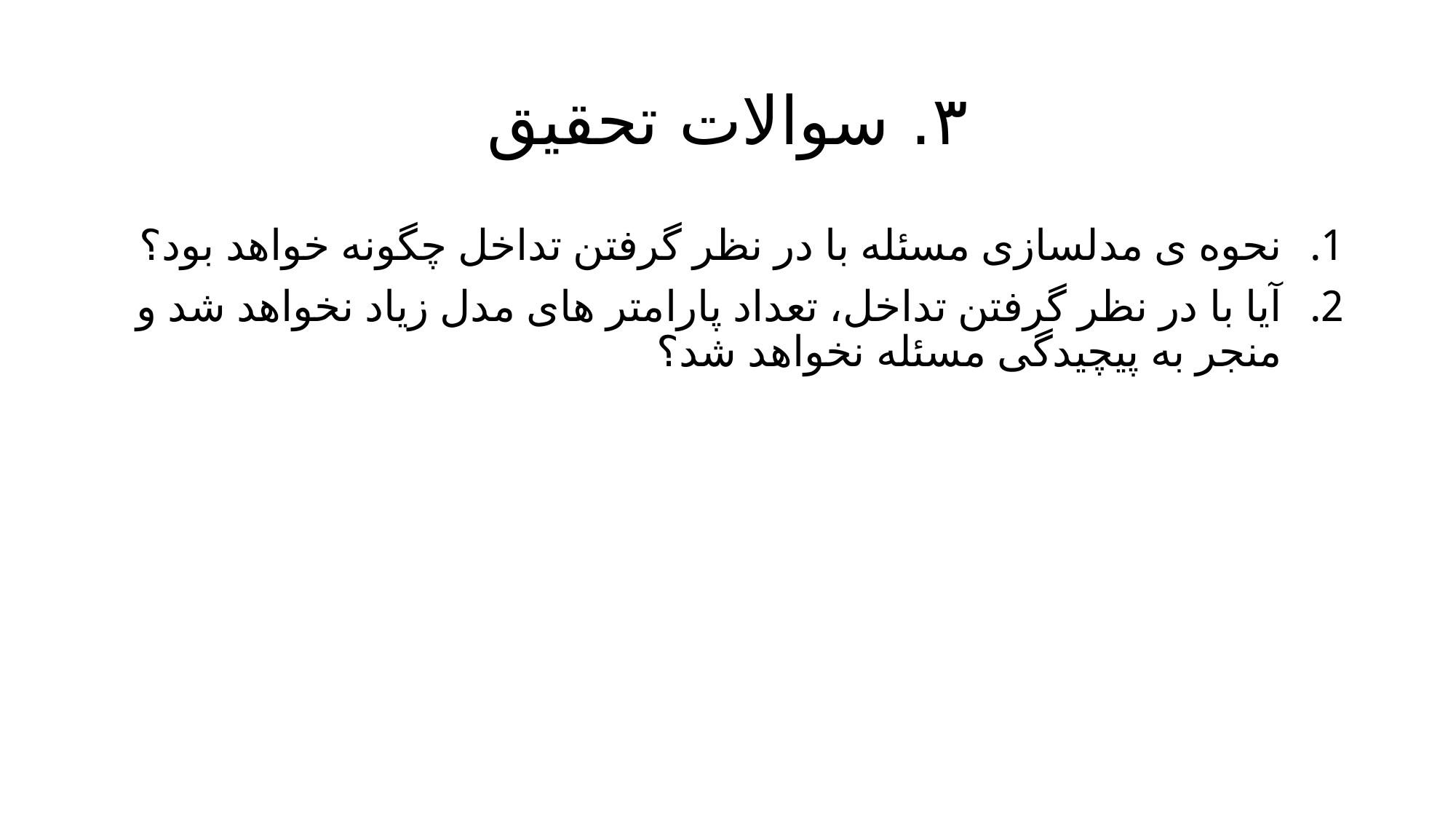

# ۳. سوالات تحقیق
نحوه ی مدلسازی مسئله با در نظر گرفتن تداخل چگونه خواهد بود؟
آیا با در نظر گرفتن تداخل، تعداد پارامتر های مدل زیاد نخواهد شد و منجر به پیچیدگی مسئله نخواهد شد؟